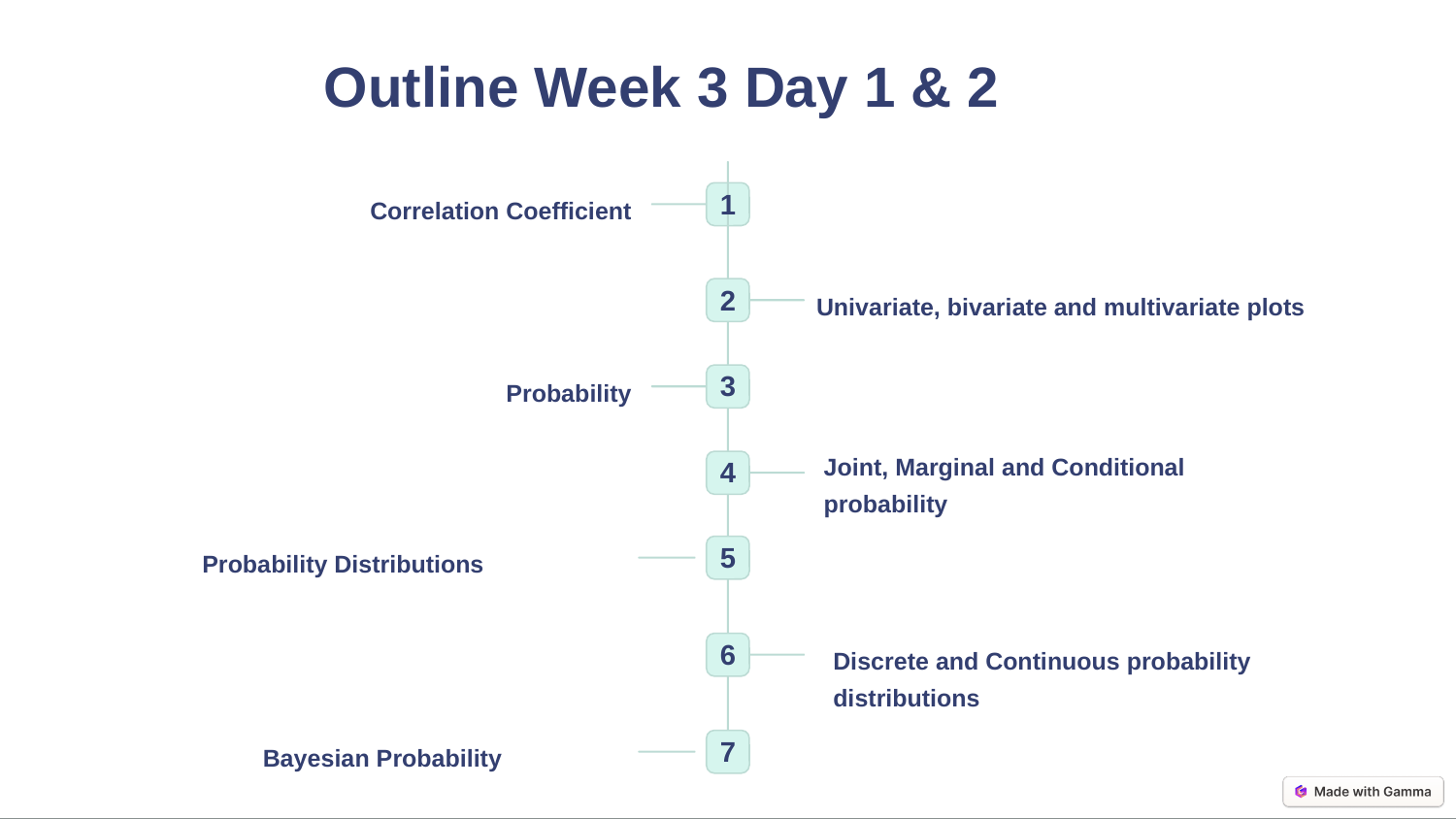

Outline Week 3 Day 1 & 2

1
Correlation Coefficient

2
Univariate, bivariate and multivariate plots

3
Probability

Joint, Marginal and Conditional probability

4

5
Probability Distributions

6
Discrete and Continuous probability
distributions

7
Bayesian Probability